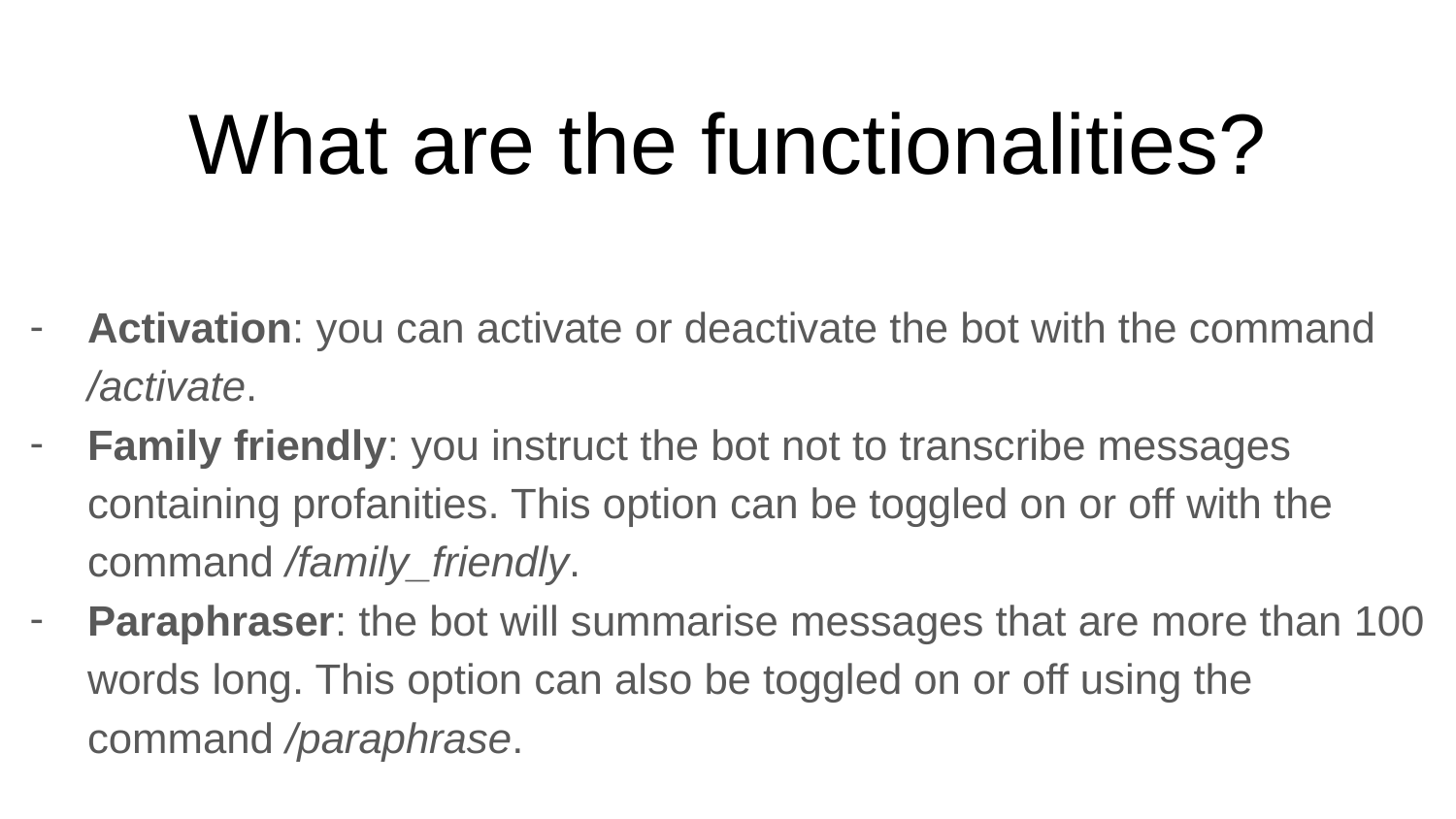

# What are the functionalities?
Activation: you can activate or deactivate the bot with the command /activate.
Family friendly: you instruct the bot not to transcribe messages containing profanities. This option can be toggled on or off with the command /family_friendly.
Paraphraser: the bot will summarise messages that are more than 100 words long. This option can also be toggled on or off using the command /paraphrase.